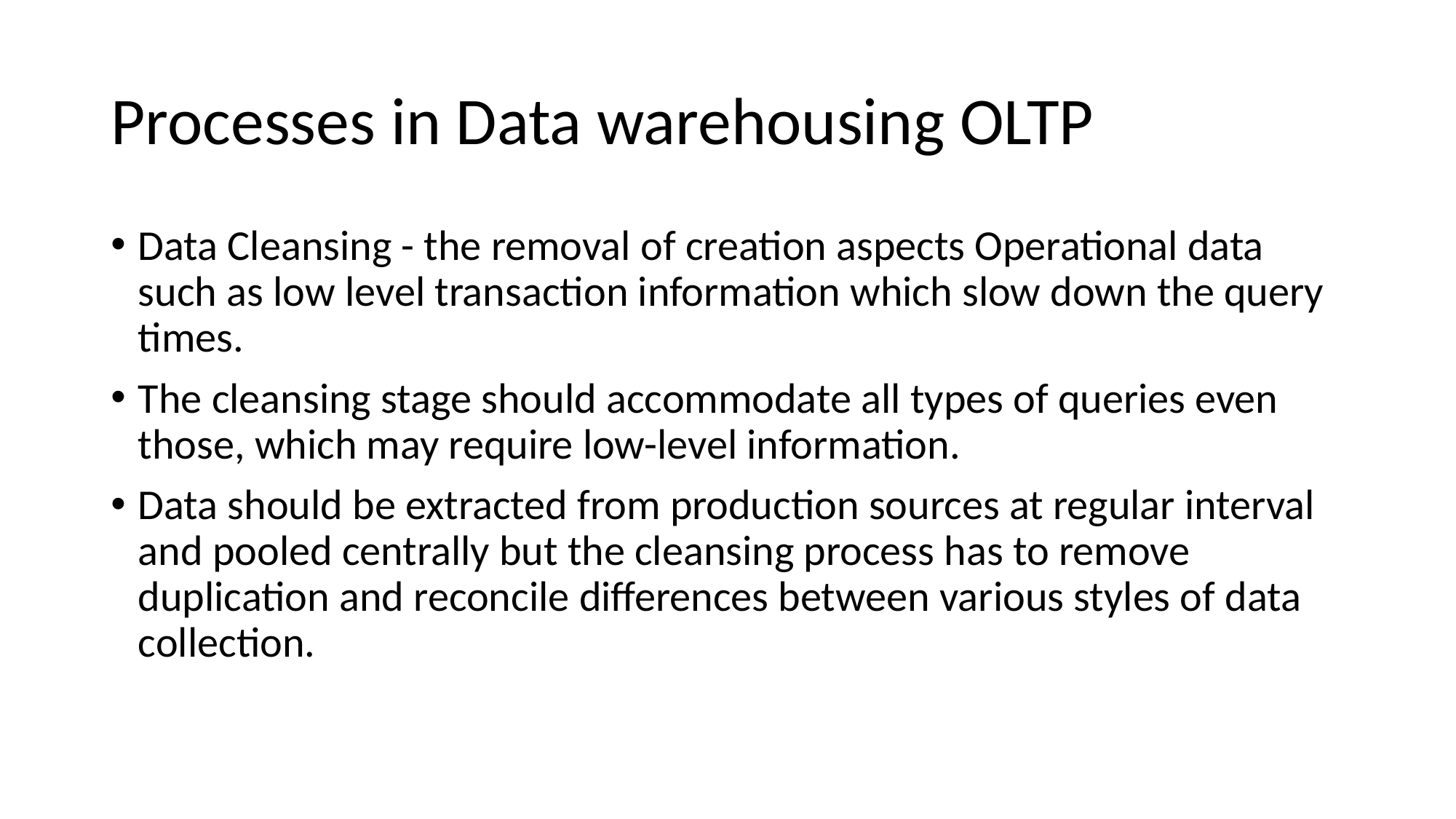

# Processes in Data warehousing OLTP
Data Cleansing - the removal of creation aspects Operational data such as low level transaction information which slow down the query times.
The cleansing stage should accommodate all types of queries even those, which may require low-level information.
Data should be extracted from production sources at regular interval and pooled centrally but the cleansing process has to remove duplication and reconcile differences between various styles of data collection.